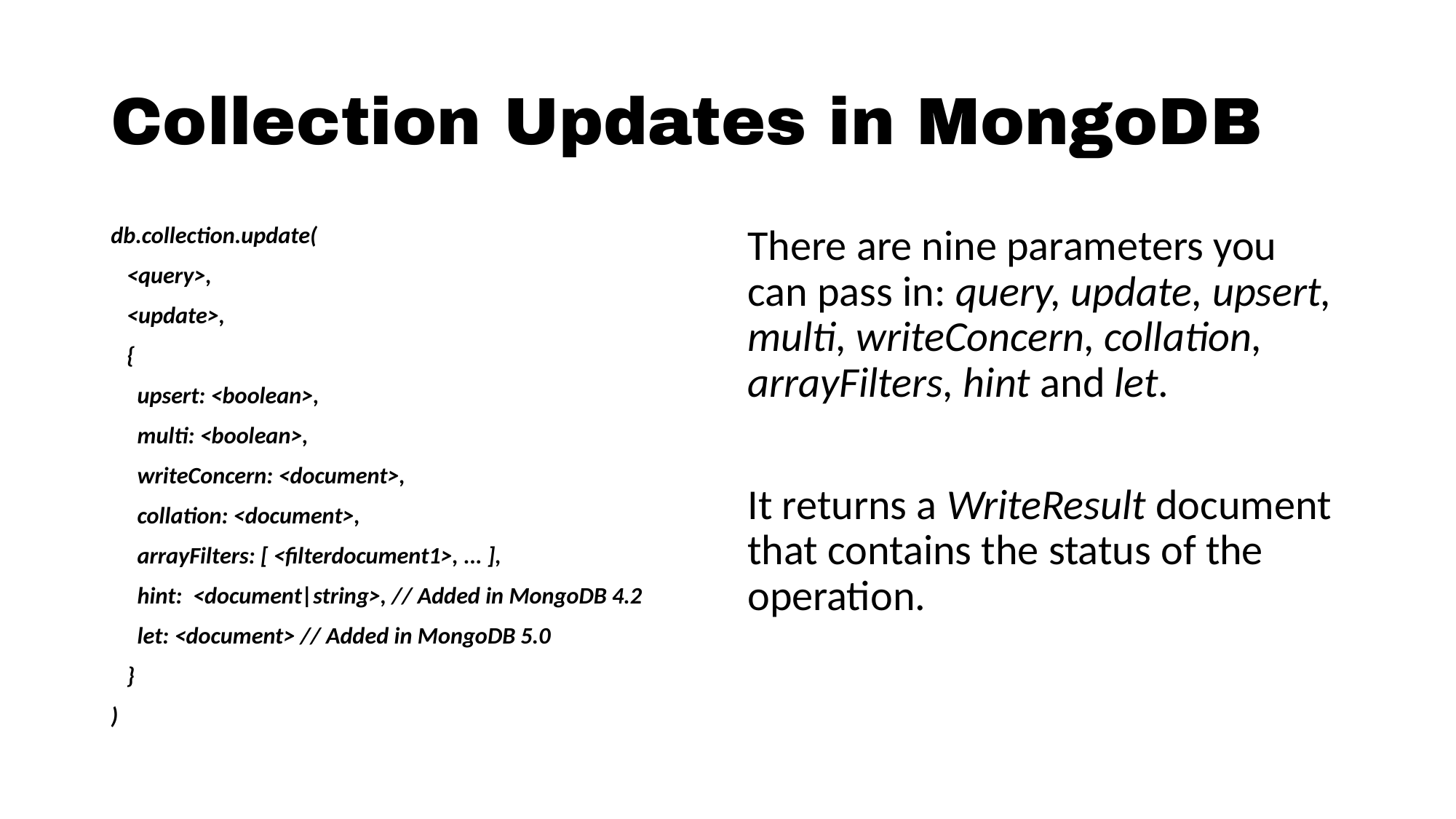

# Collection Updates in MongoDB
db.collection.update(
   <query>,
   <update>,
   {
     upsert: <boolean>,
     multi: <boolean>,
     writeConcern: <document>,
     collation: <document>,
     arrayFilters: [ <filterdocument1>, ... ],
     hint:  <document|string>, // Added in MongoDB 4.2
     let: <document> // Added in MongoDB 5.0
   }
)
There are nine parameters you can pass in: query, update, upsert, multi, writeConcern, collation, arrayFilters, hint and let.

It returns a WriteResult document that contains the status of the operation.